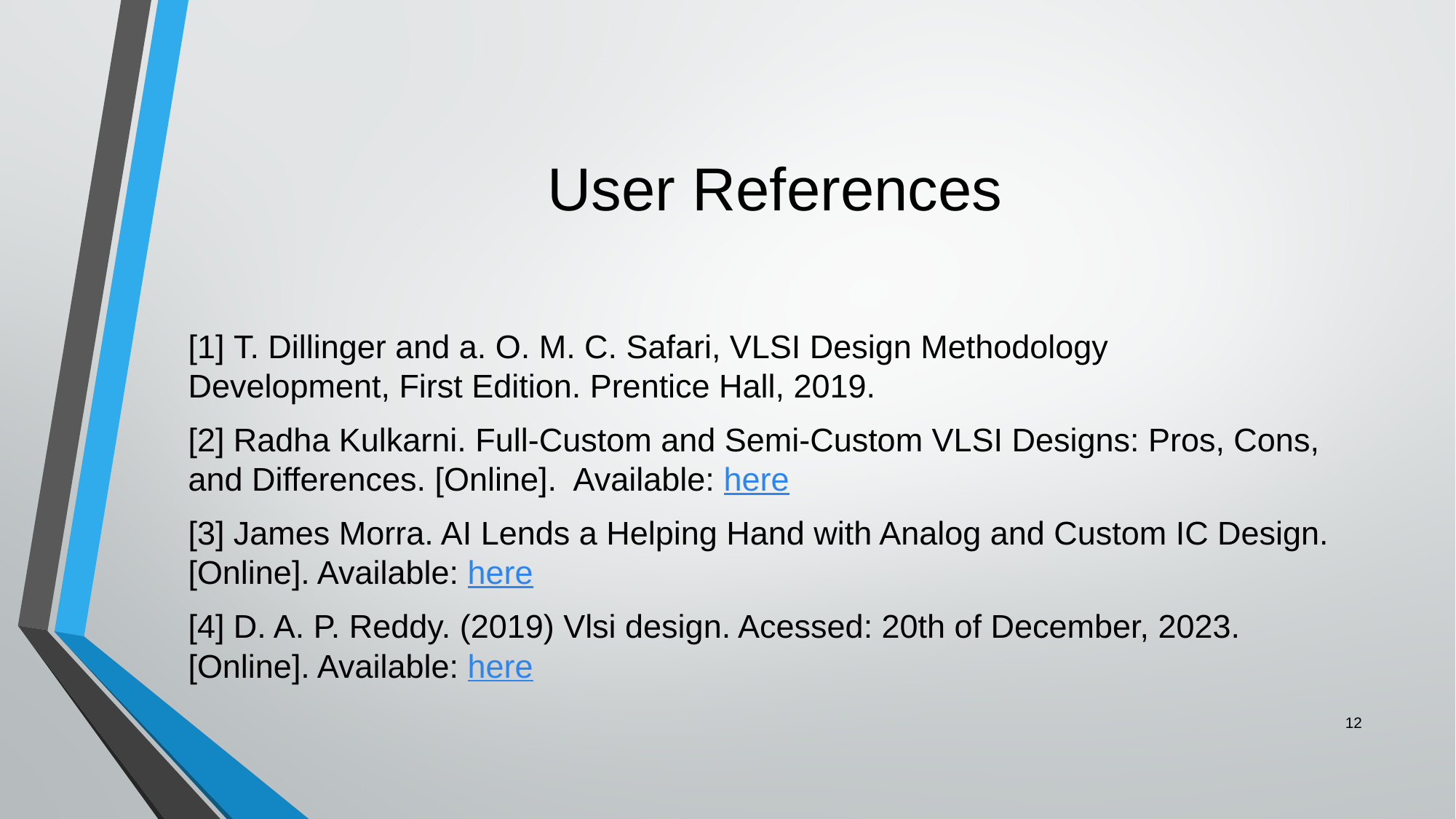

# User References
[1] T. Dillinger and a. O. M. C. Safari, VLSI Design Methodology
Development, First Edition. Prentice Hall, 2019.
[2] Radha Kulkarni. Full-Custom and Semi-Custom VLSI Designs: Pros, Cons, and Differences. [Online].  Available: here
[3] James Morra. AI Lends a Helping Hand with Analog and Custom IC Design. [Online]. Available: here
[4] D. A. P. Reddy. (2019) Vlsi design. Acessed: 20th of December, 2023. [Online]. Available: here
12